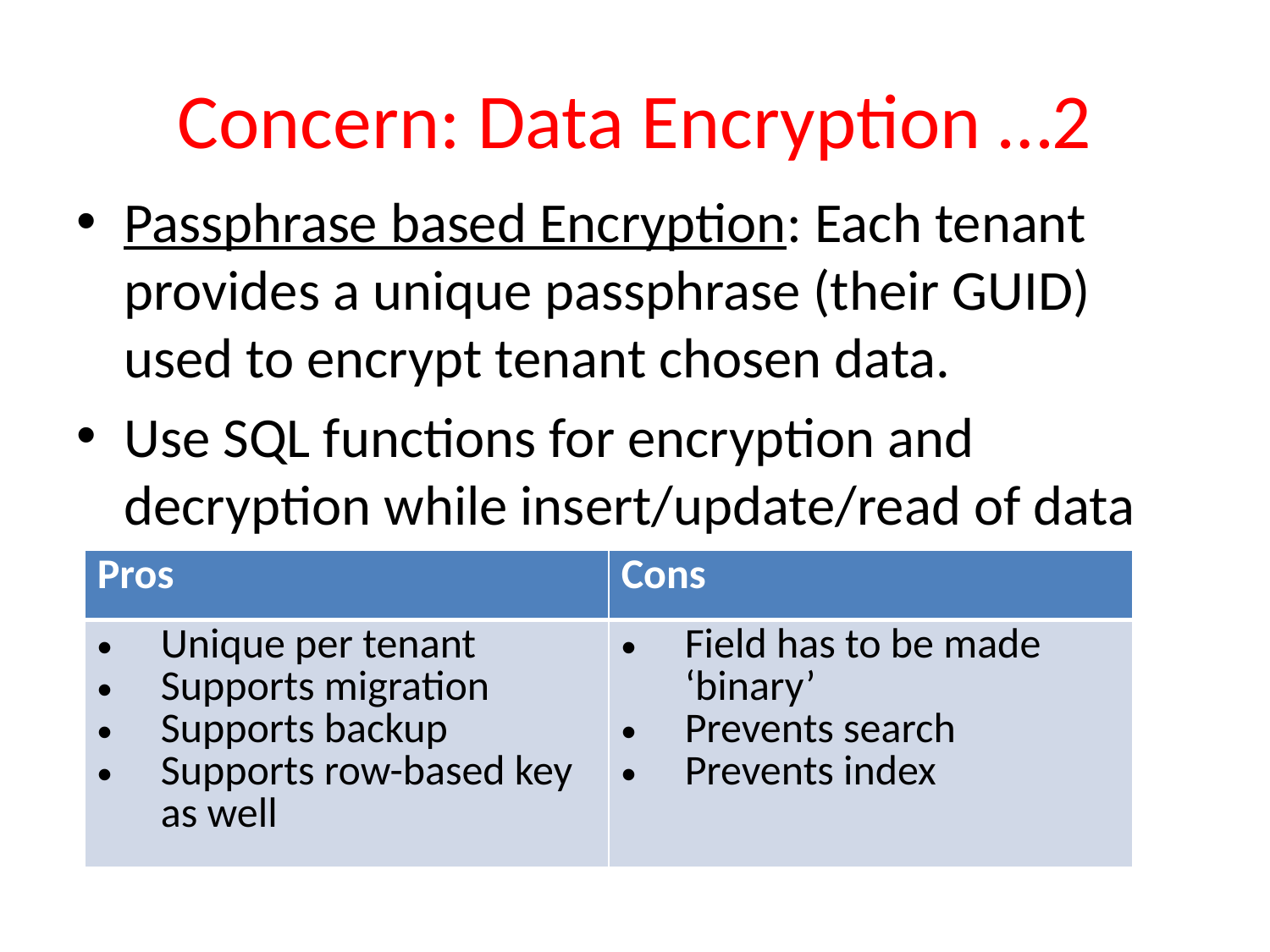

# Concern: Data Encryption …2
Passphrase based Encryption: Each tenant provides a unique passphrase (their GUID) used to encrypt tenant chosen data.
Use SQL functions for encryption and decryption while insert/update/read of data

| Pros | Cons |
| --- | --- |
| Unique per tenant Supports migration Supports backup Supports row-based key as well | Field has to be made ‘binary’ Prevents search Prevents index |